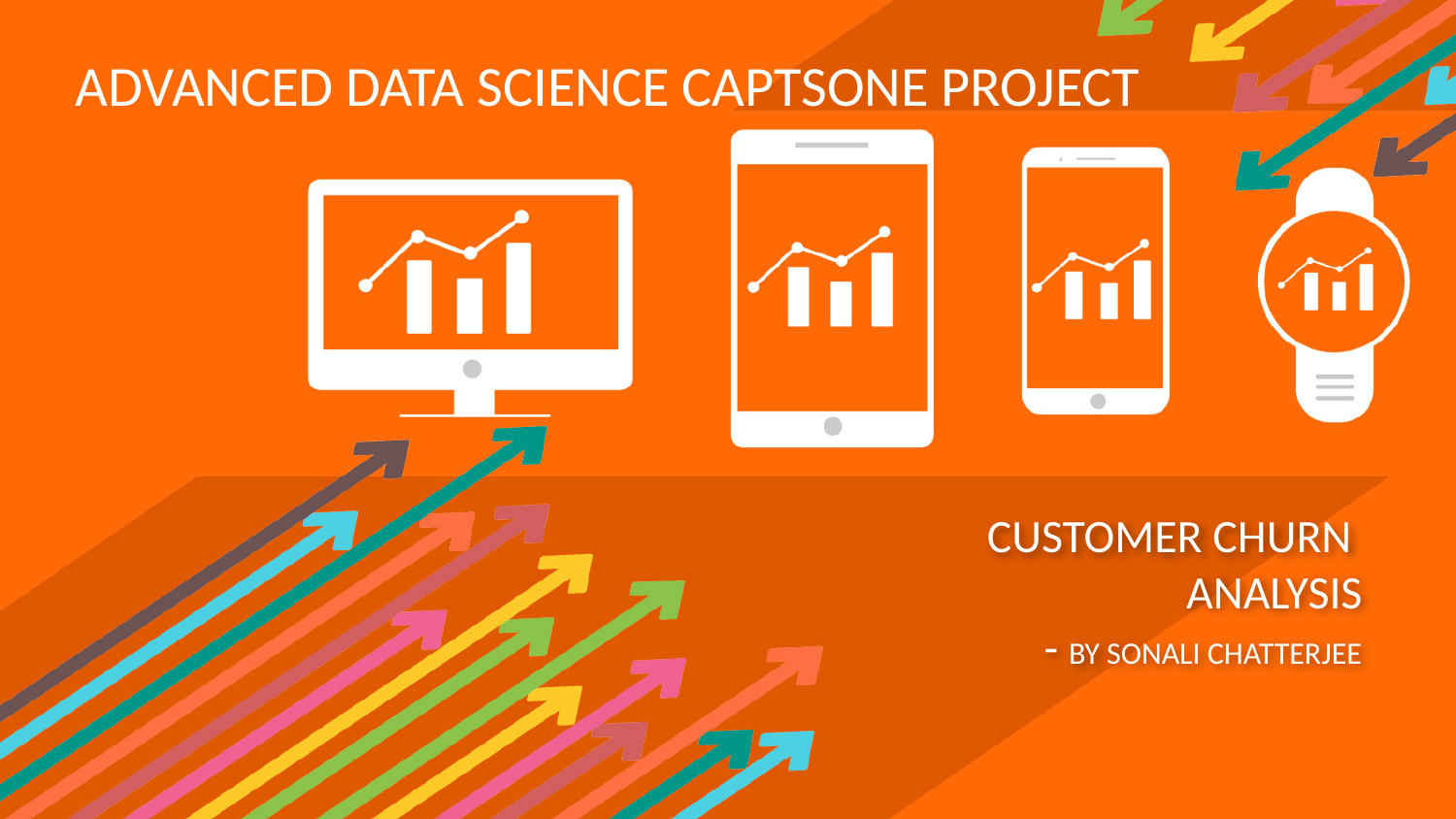

ADVANCED DATA SCIENCE CAPTSONE PROJECT

# CUSTOMER CHURN ANALYSIS - BY SONALI CHATTERJEE